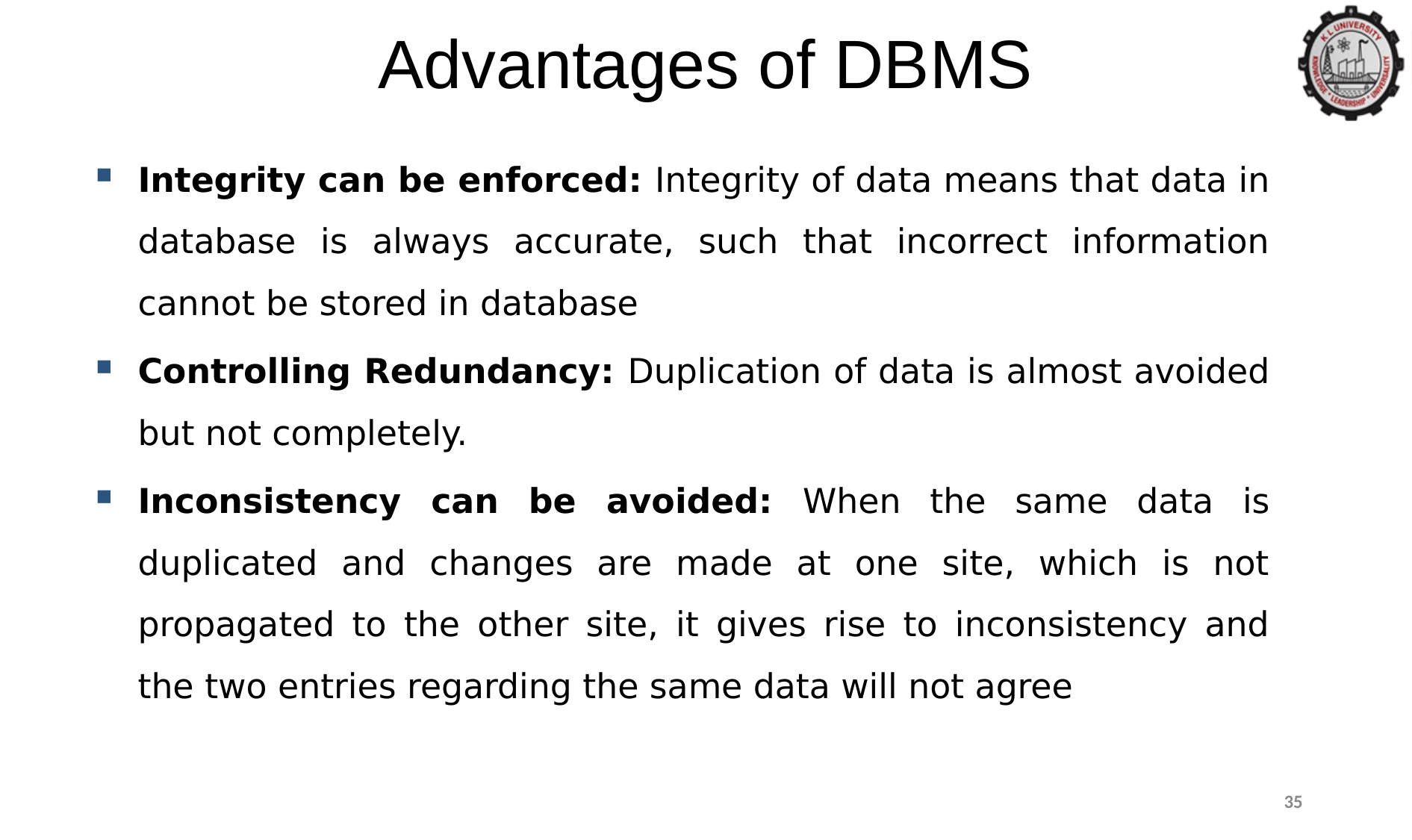

Advantages of DBMS
Integrity can be enforced: Integrity of data means that data in database is always accurate, such that incorrect information cannot be stored in database
Controlling Redundancy: Duplication of data is almost avoided but not completely.
Inconsistency can be avoided: When the same data is duplicated and changes are made at one site, which is not propagated to the other site, it gives rise to inconsistency and the two entries regarding the same data will not agree

35